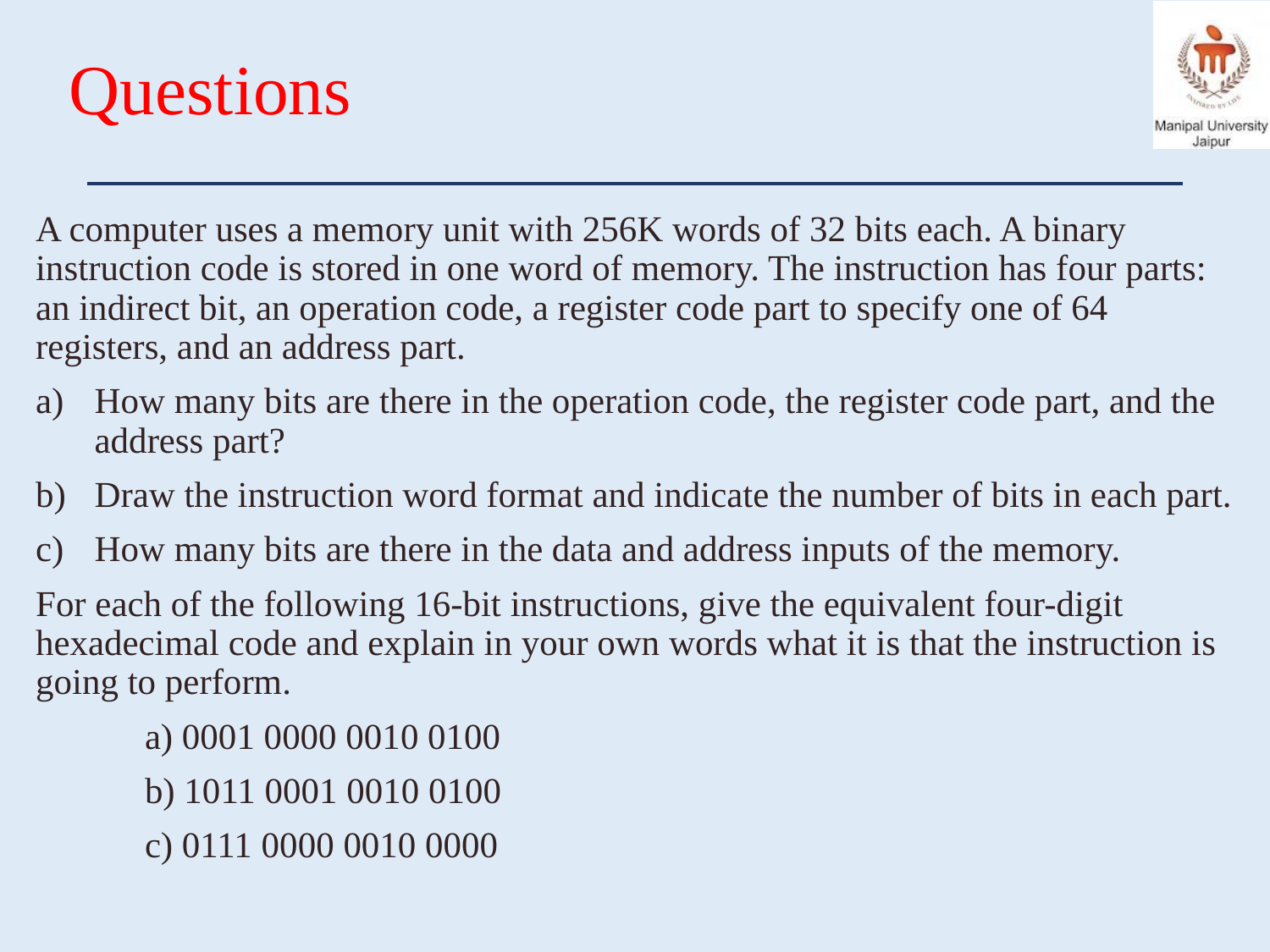

# Questions
A computer uses a memory unit with 256K words of 32 bits each. A binary instruction code is stored in one word of memory. The instruction has four parts: an indirect bit, an operation code, a register code part to specify one of 64 registers, and an address part.
How many bits are there in the operation code, the register code part, and the address part?
Draw the instruction word format and indicate the number of bits in each part.
How many bits are there in the data and address inputs of the memory.
For each of the following 16-bit instructions, give the equivalent four-digit hexadecimal code and explain in your own words what it is that the instruction is going to perform.
	a) 0001 0000 0010 0100
	b) 1011 0001 0010 0100
	c) 0111 0000 0010 0000